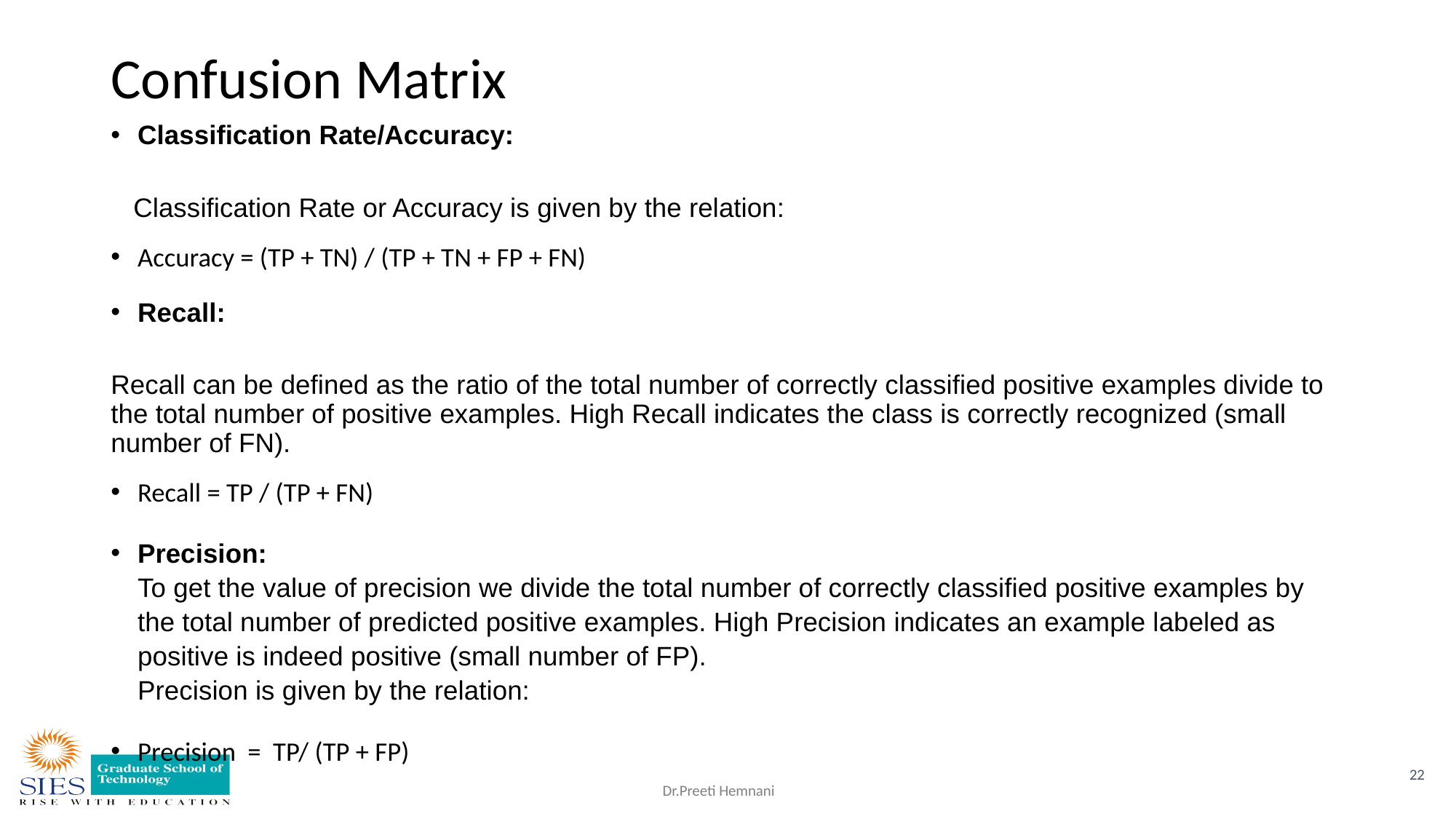

# Confusion Matrix
Classification Rate/Accuracy:
   Classification Rate or Accuracy is given by the relation:
Accuracy = (TP + TN) / (TP + TN + FP + FN)
Recall:
Recall can be defined as the ratio of the total number of correctly classified positive examples divide to the total number of positive examples. High Recall indicates the class is correctly recognized (small number of FN).
Recall = TP / (TP + FN)
Precision:
To get the value of precision we divide the total number of correctly classified positive examples by the total number of predicted positive examples. High Precision indicates an example labeled as positive is indeed positive (small number of FP).
Precision is given by the relation:
Precision  =  TP/ (TP + FP)